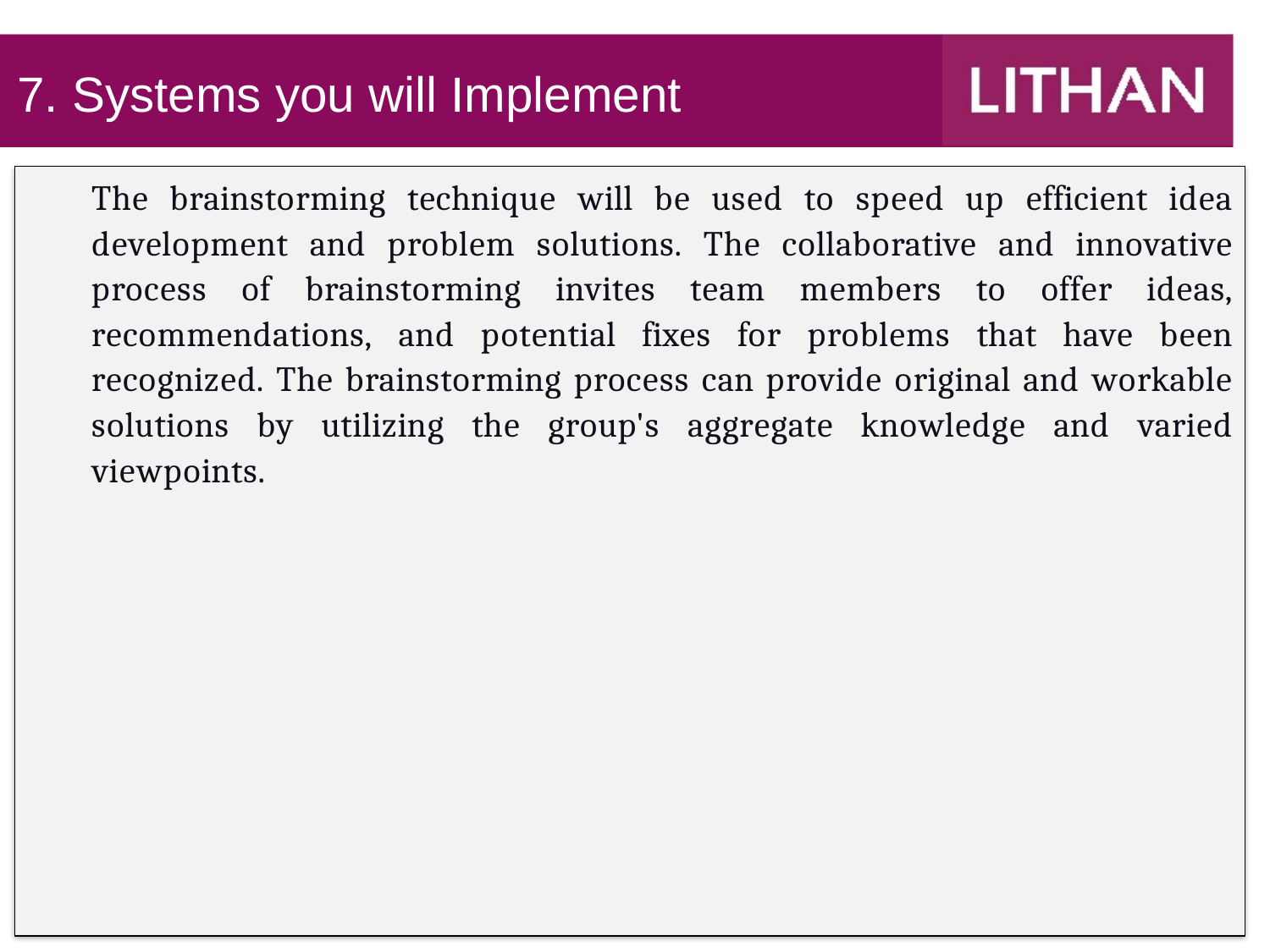

7. Systems you will Implement
The brainstorming technique will be used to speed up efficient idea development and problem solutions. The collaborative and innovative process of brainstorming invites team members to offer ideas, recommendations, and potential fixes for problems that have been recognized. The brainstorming process can provide original and workable solutions by utilizing the group's aggregate knowledge and varied viewpoints.